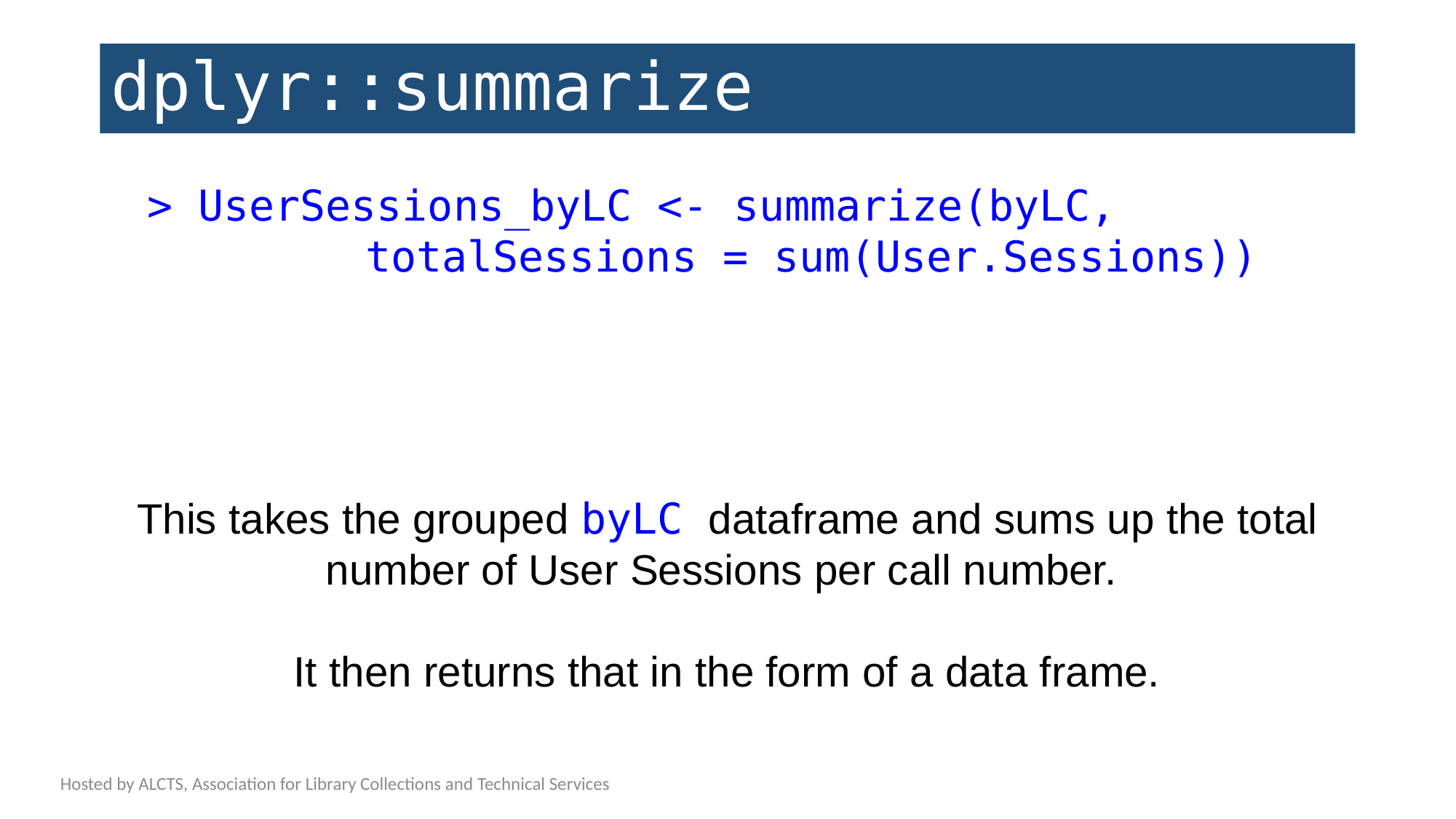

# dplyr::summarize
> UserSessions_byLC <- summarize(byLC, 			totalSessions = sum(User.Sessions))

This takes the grouped byLC dataframe and sums up the total number of User Sessions per call number.

It then returns that in the form of a data frame.
Hosted by ALCTS, Association for Library Collections and Technical Services